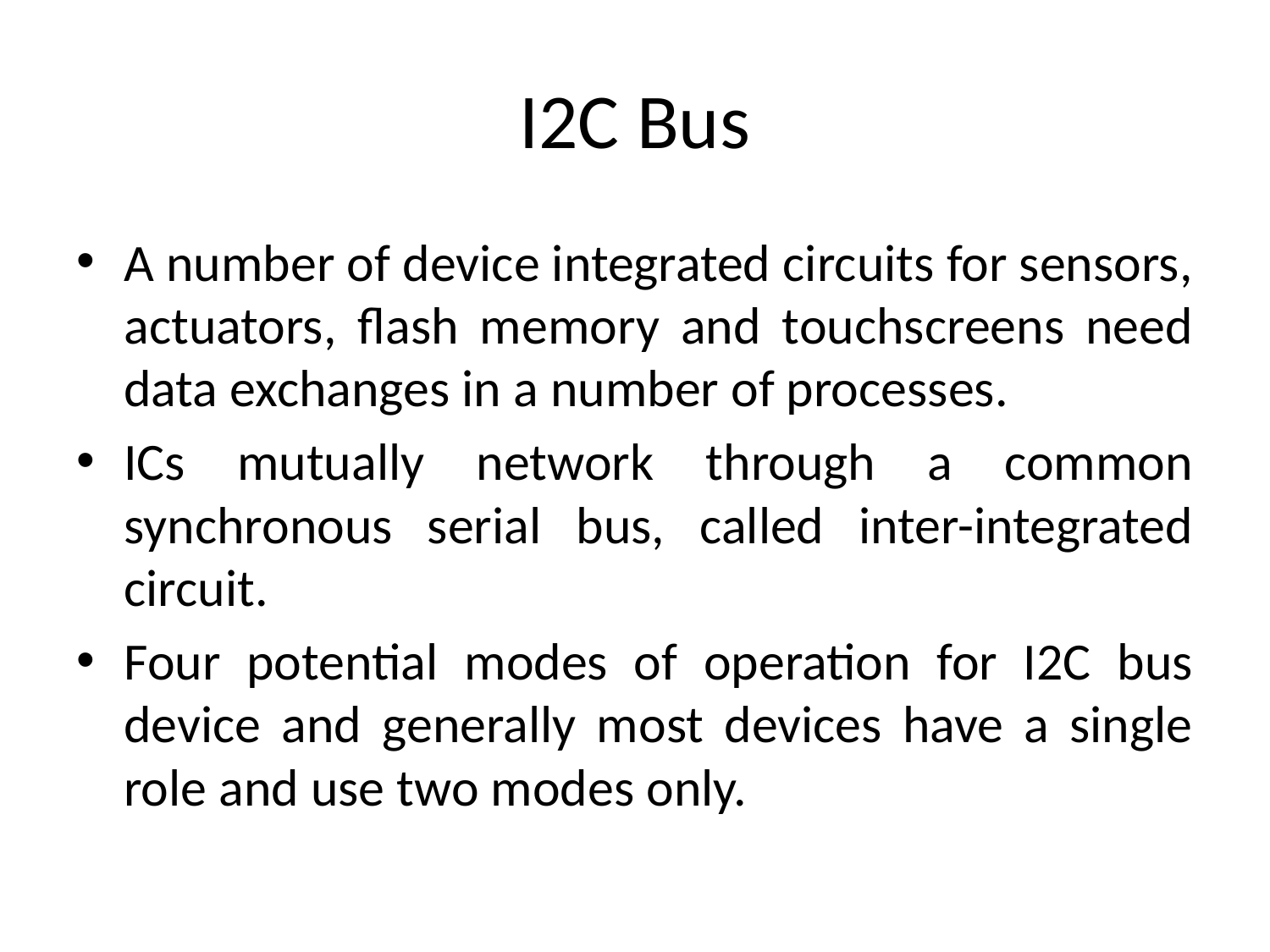

# I2C Bus
A number of device integrated circuits for sensors, actuators, flash memory and touchscreens need data exchanges in a number of processes.
ICs mutually network through a common synchronous serial bus, called inter-integrated circuit.
Four potential modes of operation for I2C bus device and generally most devices have a single role and use two modes only.